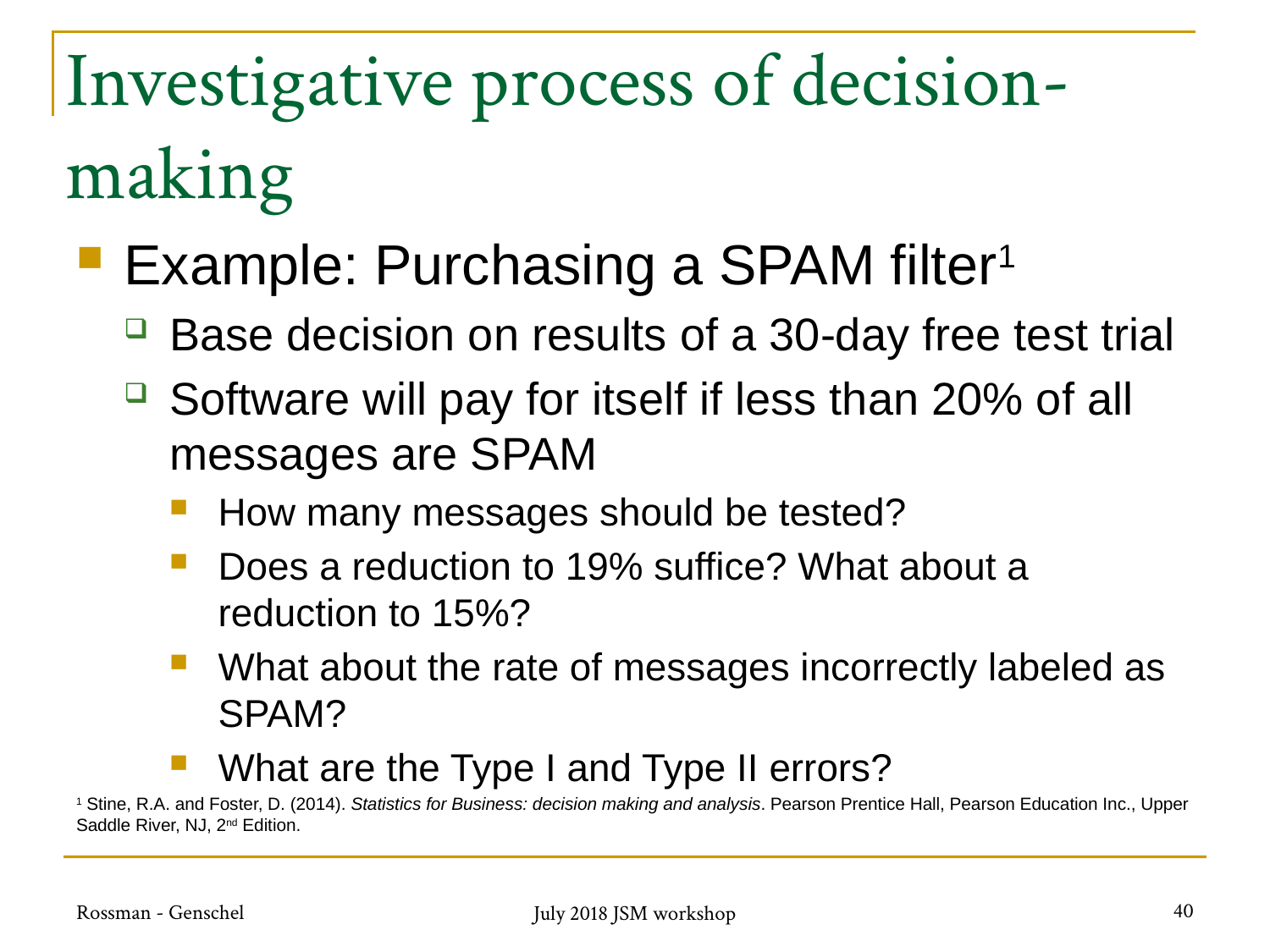

# Investigative process of decision-making
Example: Purchasing a SPAM filter1
Base decision on results of a 30-day free test trial
Software will pay for itself if less than 20% of all messages are SPAM
How many messages should be tested?
Does a reduction to 19% suffice? What about a reduction to 15%?
What about the rate of messages incorrectly labeled as SPAM?
What are the Type I and Type II errors?
1 Stine, R.A. and Foster, D. (2014). Statistics for Business: decision making and analysis. Pearson Prentice Hall, Pearson Education Inc., Upper Saddle River, NJ, 2nd Edition.
Rossman - Genschel
40
July 2018 JSM workshop